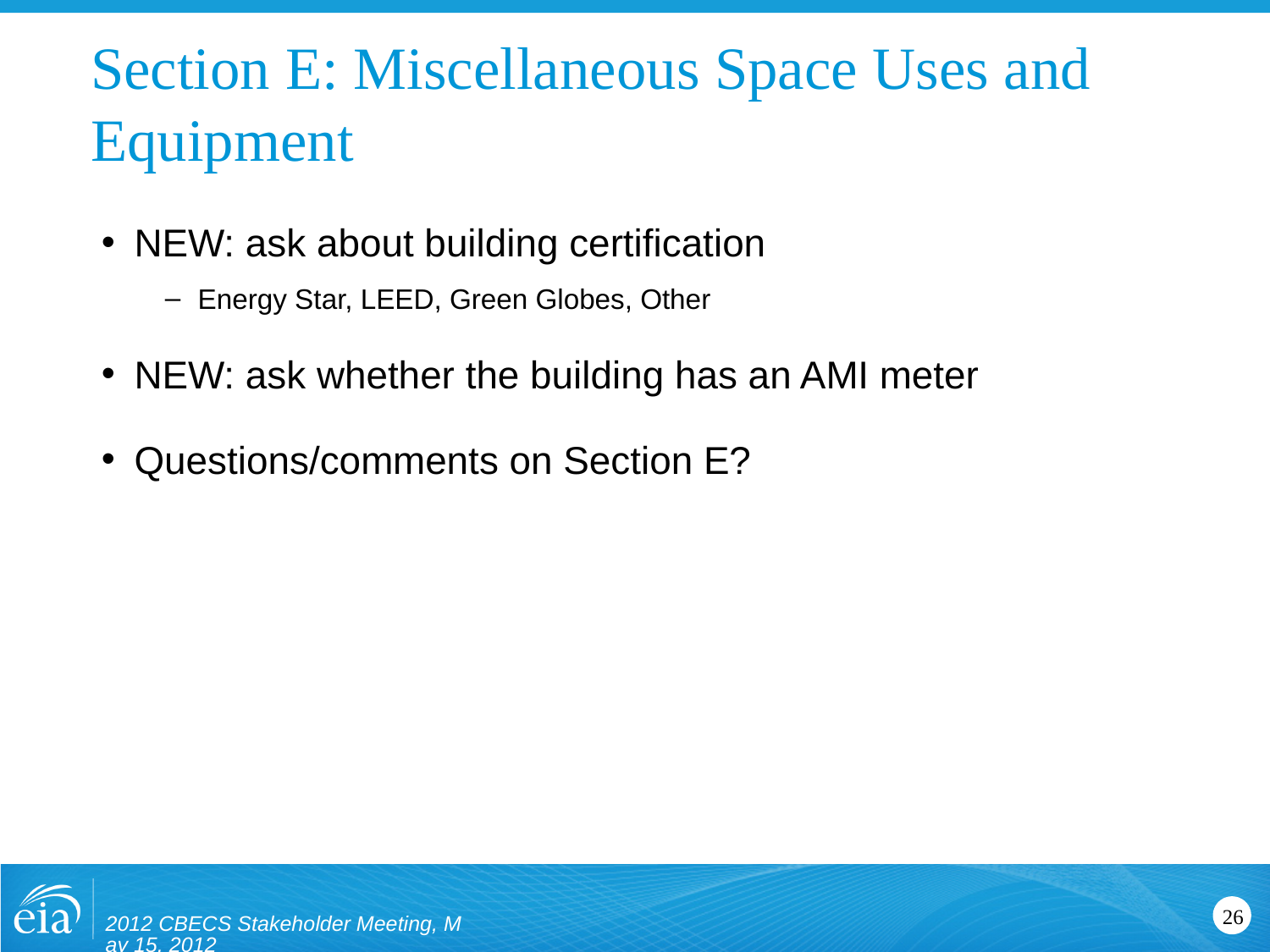

# Section E: Miscellaneous Space Uses and Equipment
NEW: ask about building certification
Energy Star, LEED, Green Globes, Other
NEW: ask whether the building has an AMI meter
Questions/comments on Section E?

2012 CBECS Stakeholder Meeting, May 15, 2012
26